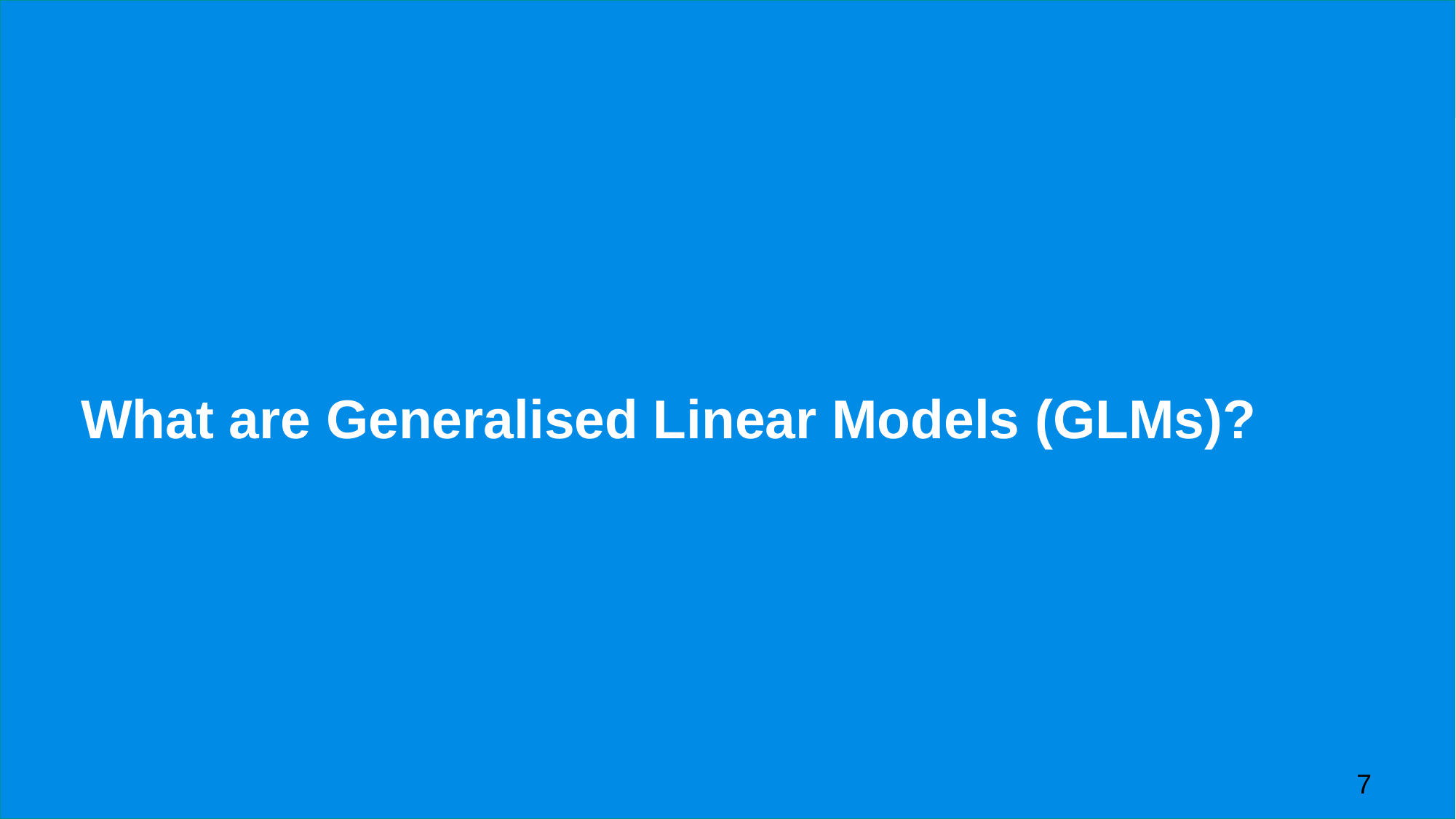

# What are Generalised Linear Models (GLMs)?
7